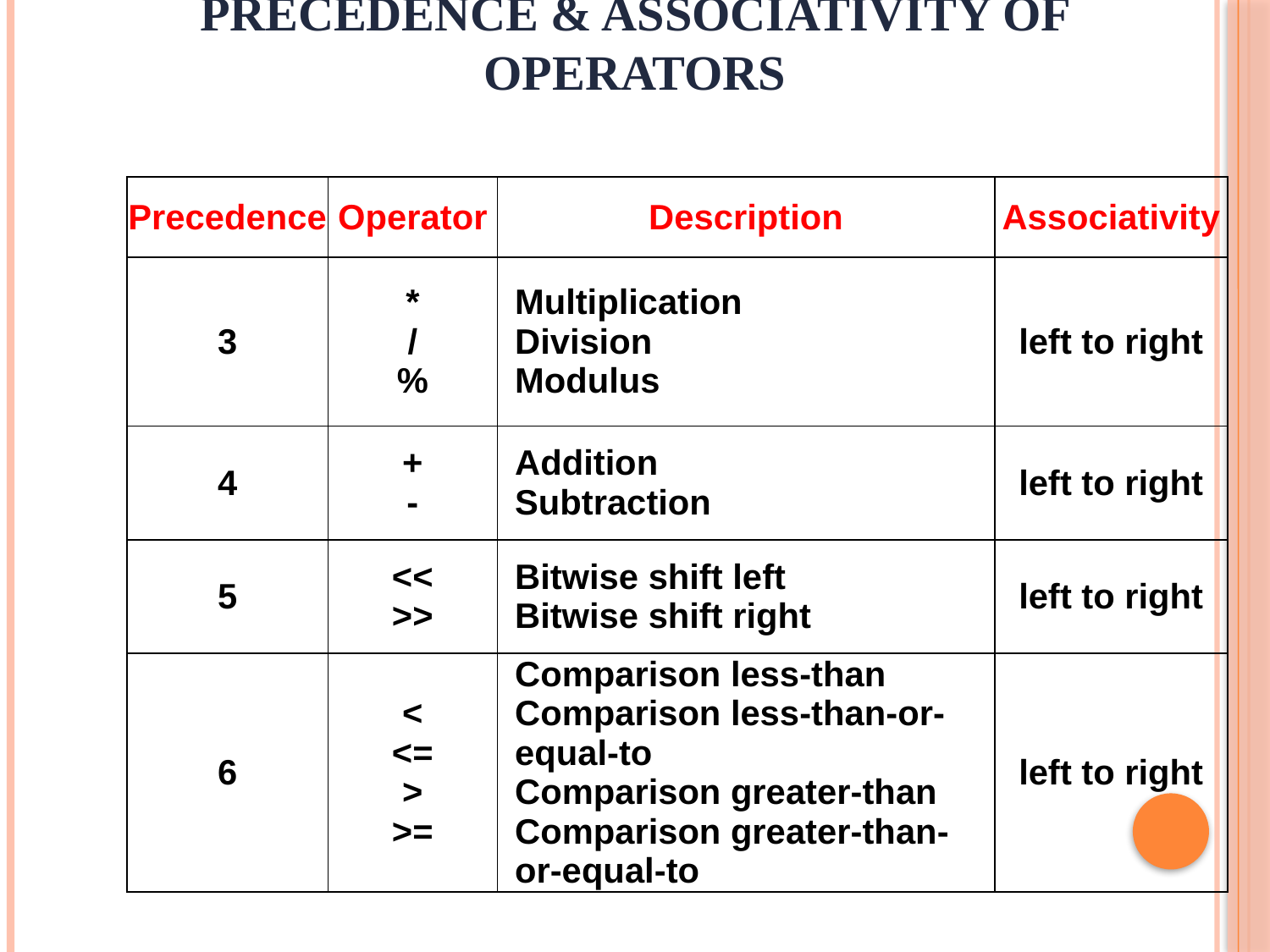

# Precedence & Associativity of Operators
| Precedence | Operator | Description | Associativity |
| --- | --- | --- | --- |
| 3 | \* / % | Multiplication Division Modulus | left to right |
| 4 | + - | Addition Subtraction | left to right |
| 5 | << >> | Bitwise shift left Bitwise shift right | left to right |
| 6 | < <= > >= | Comparison less-than Comparison less-than-or-equal-to Comparison greater-than Comparison greater-than-or-equal-to | left to right |